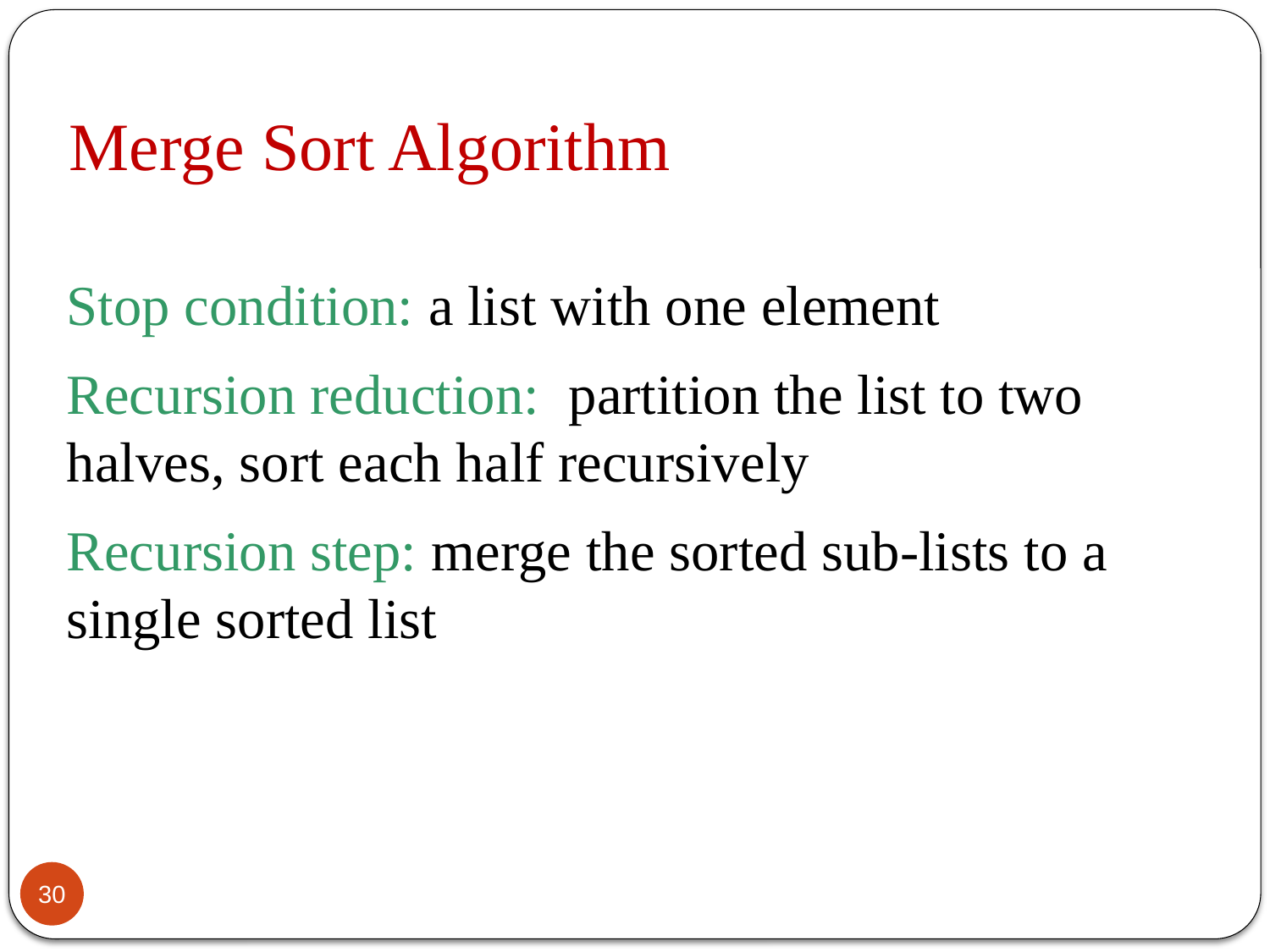

# Merge Sort Algorithm
Stop condition: a list with one element
Recursion reduction:  partition the list to two halves, sort each half recursively
Recursion step: merge the sorted sub-lists to a single sorted list
30